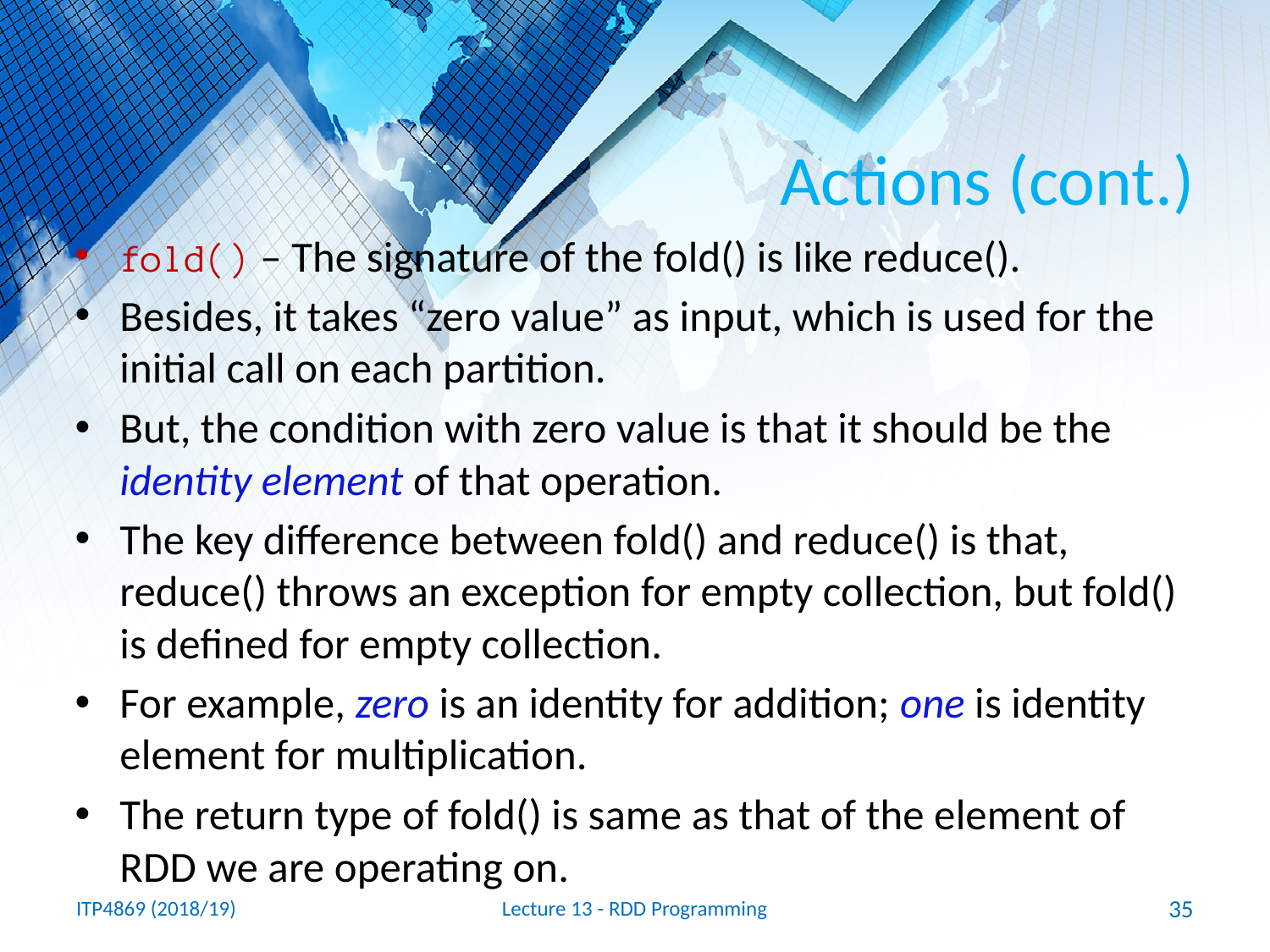

# Actions (cont.)
fold() – The signature of the fold() is like reduce().
Besides, it takes “zero value” as input, which is used for the initial call on each partition.
But, the condition with zero value is that it should be the identity element of that operation.
The key difference between fold() and reduce() is that, reduce() throws an exception for empty collection, but fold() is defined for empty collection.
For example, zero is an identity for addition; one is identity element for multiplication.
The return type of fold() is same as that of the element of RDD we are operating on.

ITP4869 (2018/19)
Lecture 13 - RDD Programming
35